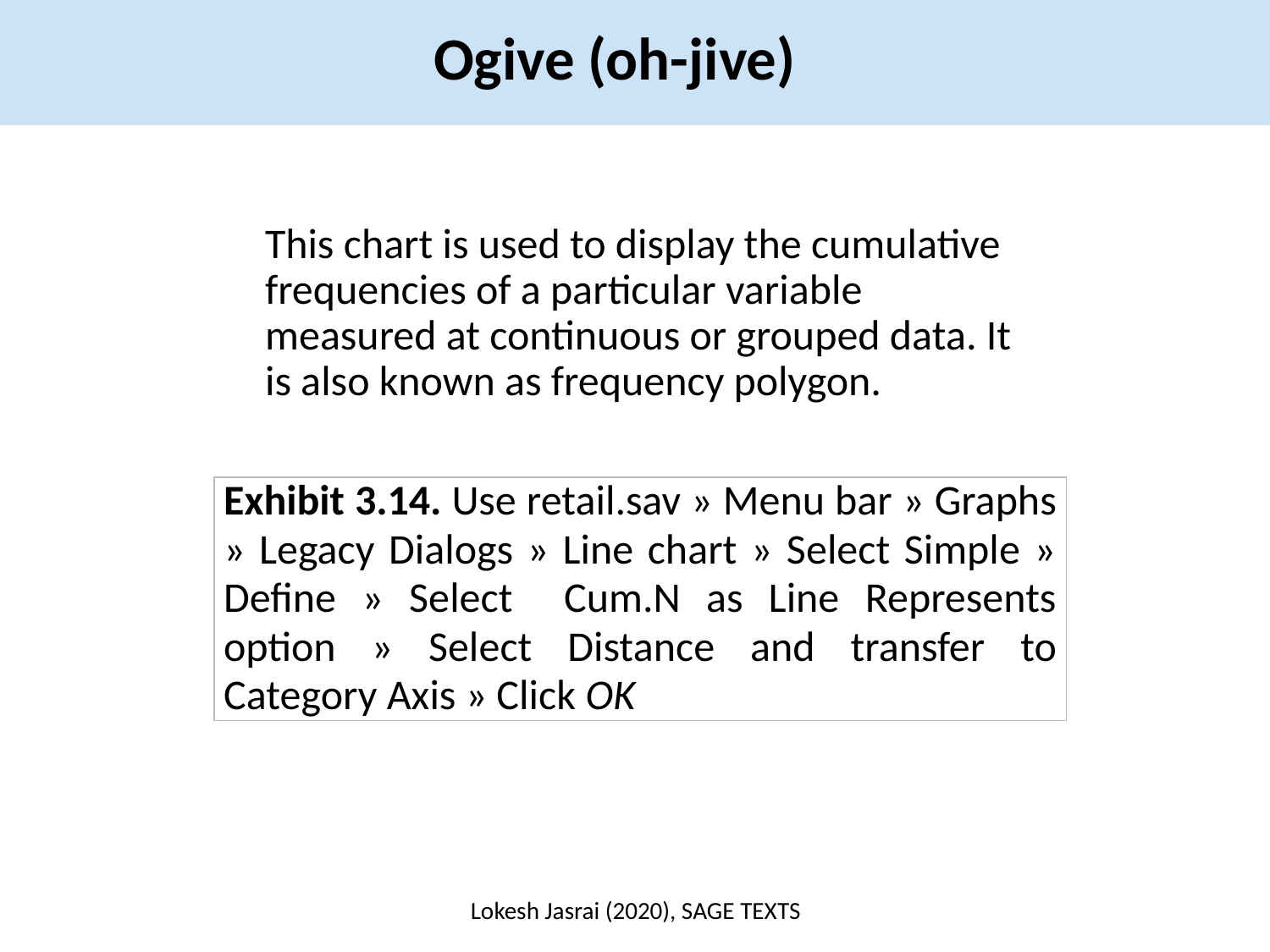

Ogive (oh-jive)
This chart is used to display the cumulative frequencies of a particular variable measured at continuous or grouped data. It is also known as frequency polygon.

| Exhibit 3.14. Use retail.sav » Menu bar » Graphs » Legacy Dialogs » Line chart » Select Simple » Define » Select Cum.N as Line Represents option » Select Distance and transfer to Category Axis » Click OK |
| --- |
Lokesh Jasrai (2020), SAGE TEXTS